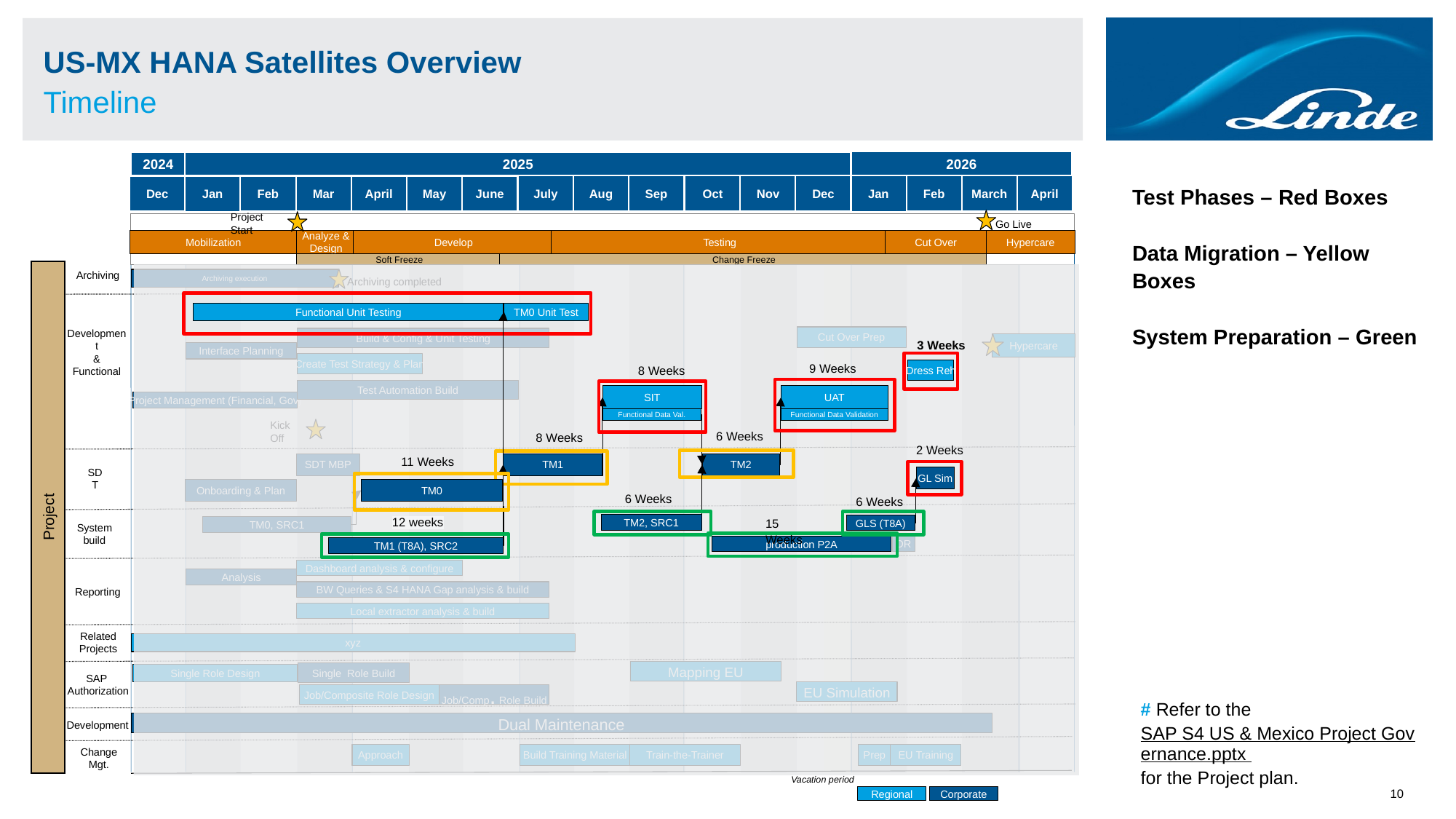

# US-MX HANA Satellites Overview Timeline
2026
2024
2025
Test Phases – Red Boxes

Data Migration – Yellow Boxes

System Preparation – Green
July
Aug
Sep
Oct
Nov
Dec
Jan
Feb
March
April
Dec
Jan
Feb
Mar
April
May
June

Project Start
Go Live

Mobilization
 Analyze &
Design
 Develop
 Testing
Cut Over
Hypercare

 Soft Freeze
 Change Freeze

Project

Archiving

Archiving execution
Archiving completed

Functional Unit Testing
TM0 Unit Test
Cut Over Prep
Development
&
Functional
Build & Config & Unit Testing
3 Weeks

Hypercare
Interface Planning

Create Test Strategy & Plan
9 Weeks
8 Weeks
Dress Reh

Test Automation Build

SIT
UAT
Project Management (Financial, Gov)
Functional Data Val.
Functional Data Validation

Kick Off
6 Weeks
8 Weeks
2 Weeks
11 Weeks

SDT MBP
TM1
TM2

SDT
GL Sim

Onboarding & Plan
TM0
6 Weeks
6 Weeks
15 Weeks
12 weeks

TM2, SRC1
GLS (T8A)
System
build
TM0, SRC1

DR
production P2A
TM1 (T8A), SRC2
Dashboard analysis & configure
Analysis
Reporting
BW Queries & S4 HANA Gap analysis & build
Local extractor analysis & build
Related Projects
xyz
Mapping EU
Single  Role Build
Single Role Design
SAP
Authorization
EU Simulation
Job/Comp. Role Build
Job/Composite Role Design
# Refer to the SAP S4 US & Mexico Project Governance.pptx for the Project plan.
Development
Dual Maintenance
Change Mgt.
Approach
Build Training Material
Train-the-Trainer
Prep
EU Training
Vacation period
Regional
Corporate